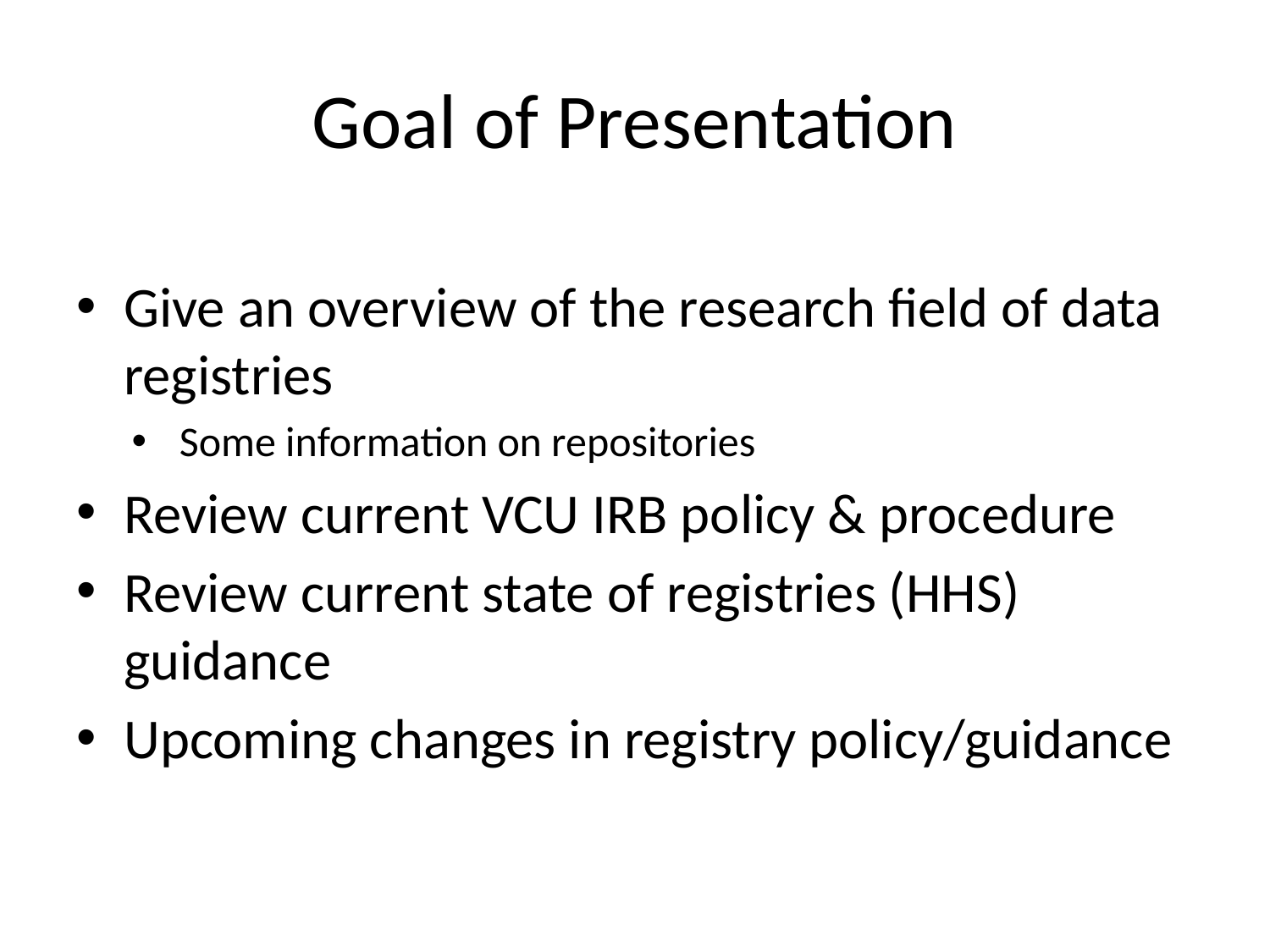

# Goal of Presentation
Give an overview of the research field of data registries
Some information on repositories
Review current VCU IRB policy & procedure
Review current state of registries (HHS) guidance
Upcoming changes in registry policy/guidance